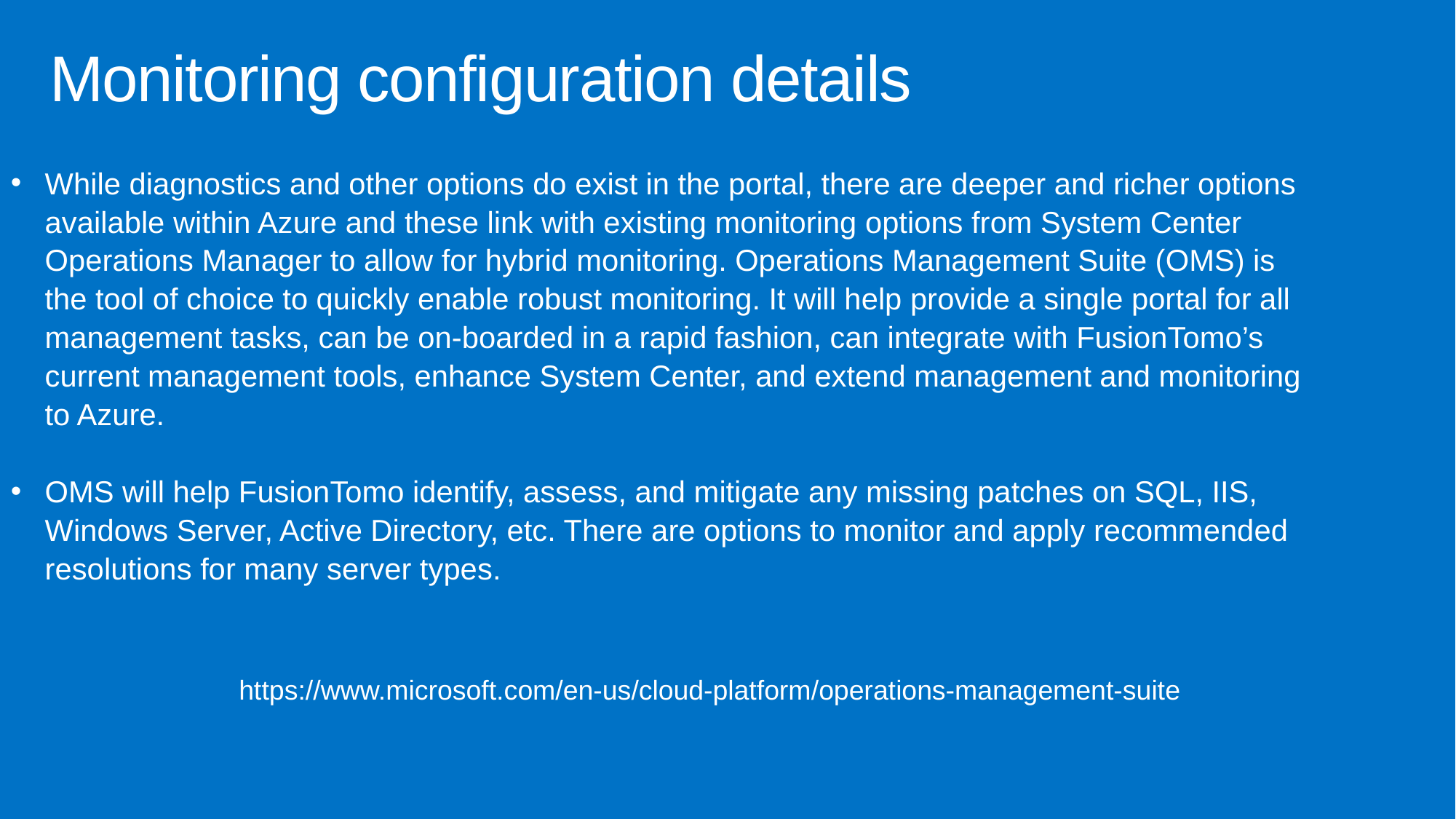

# Monitoring configuration details
While diagnostics and other options do exist in the portal, there are deeper and richer options available within Azure and these link with existing monitoring options from System Center Operations Manager to allow for hybrid monitoring. Operations Management Suite (OMS) is the tool of choice to quickly enable robust monitoring. It will help provide a single portal for all management tasks, can be on-boarded in a rapid fashion, can integrate with FusionTomo’s current management tools, enhance System Center, and extend management and monitoring to Azure.

OMS will help FusionTomo identify, assess, and mitigate any missing patches on SQL, IIS, Windows Server, Active Directory, etc. There are options to monitor and apply recommended resolutions for many server types.

https://www.microsoft.com/en-us/cloud-platform/operations-management-suite